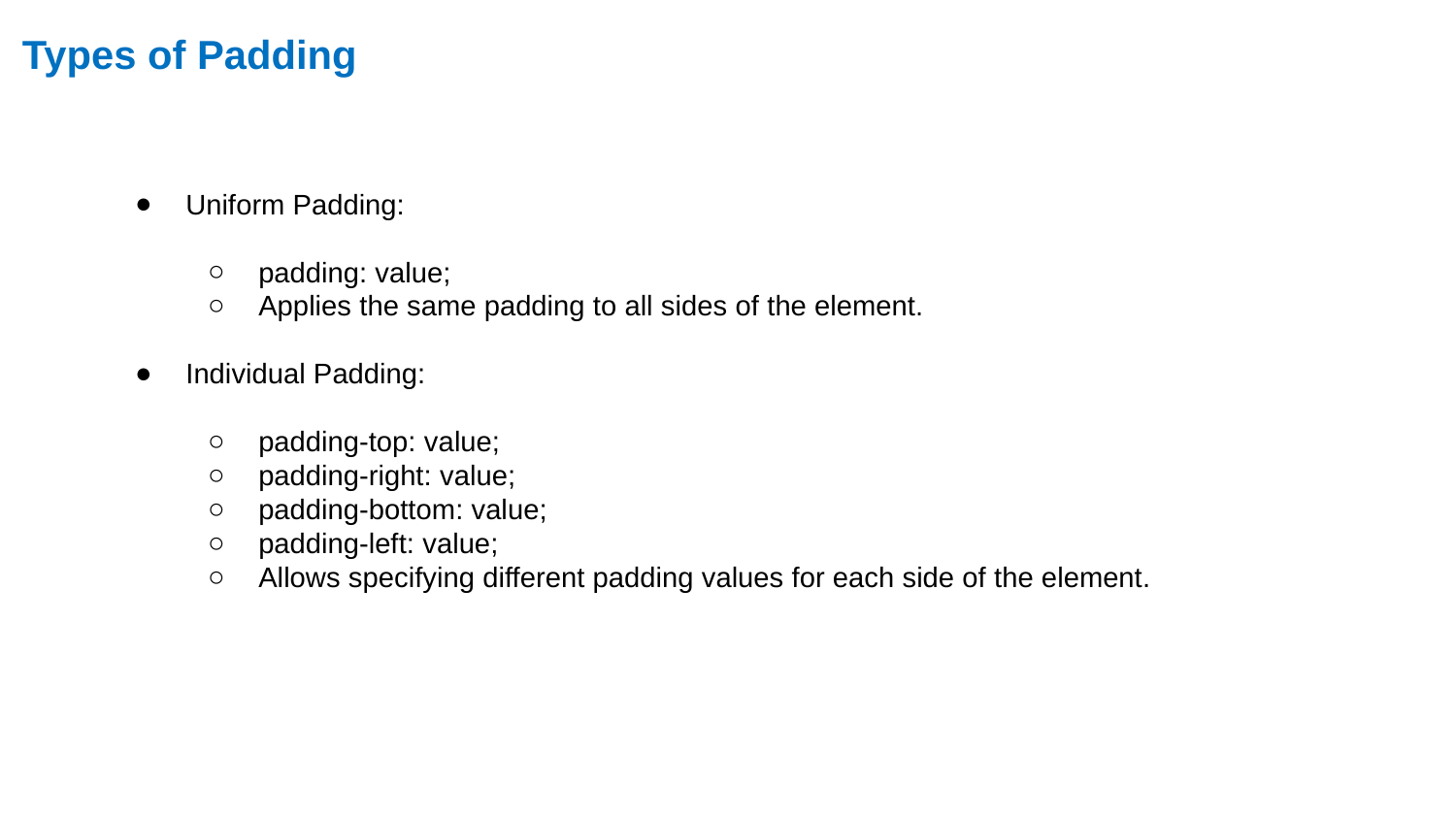

# Types of Padding
Uniform Padding:

padding: value;
Applies the same padding to all sides of the element.

Individual Padding:

padding-top: value;
padding-right: value;
padding-bottom: value;
padding-left: value;
Allows specifying different padding values for each side of the element.